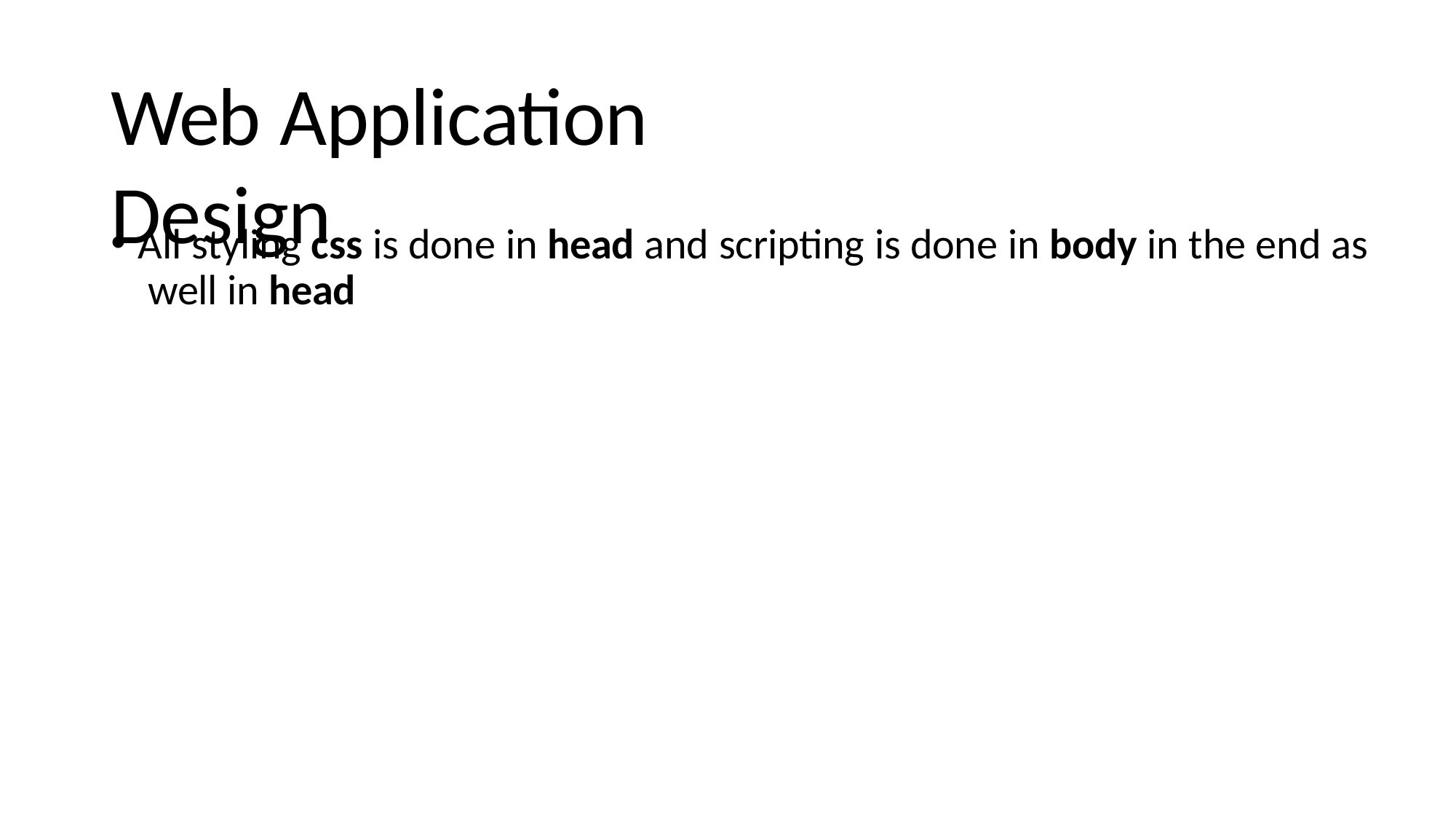

# Web Application Design
All styling css is done in head and scripting is done in body in the end as  well in head